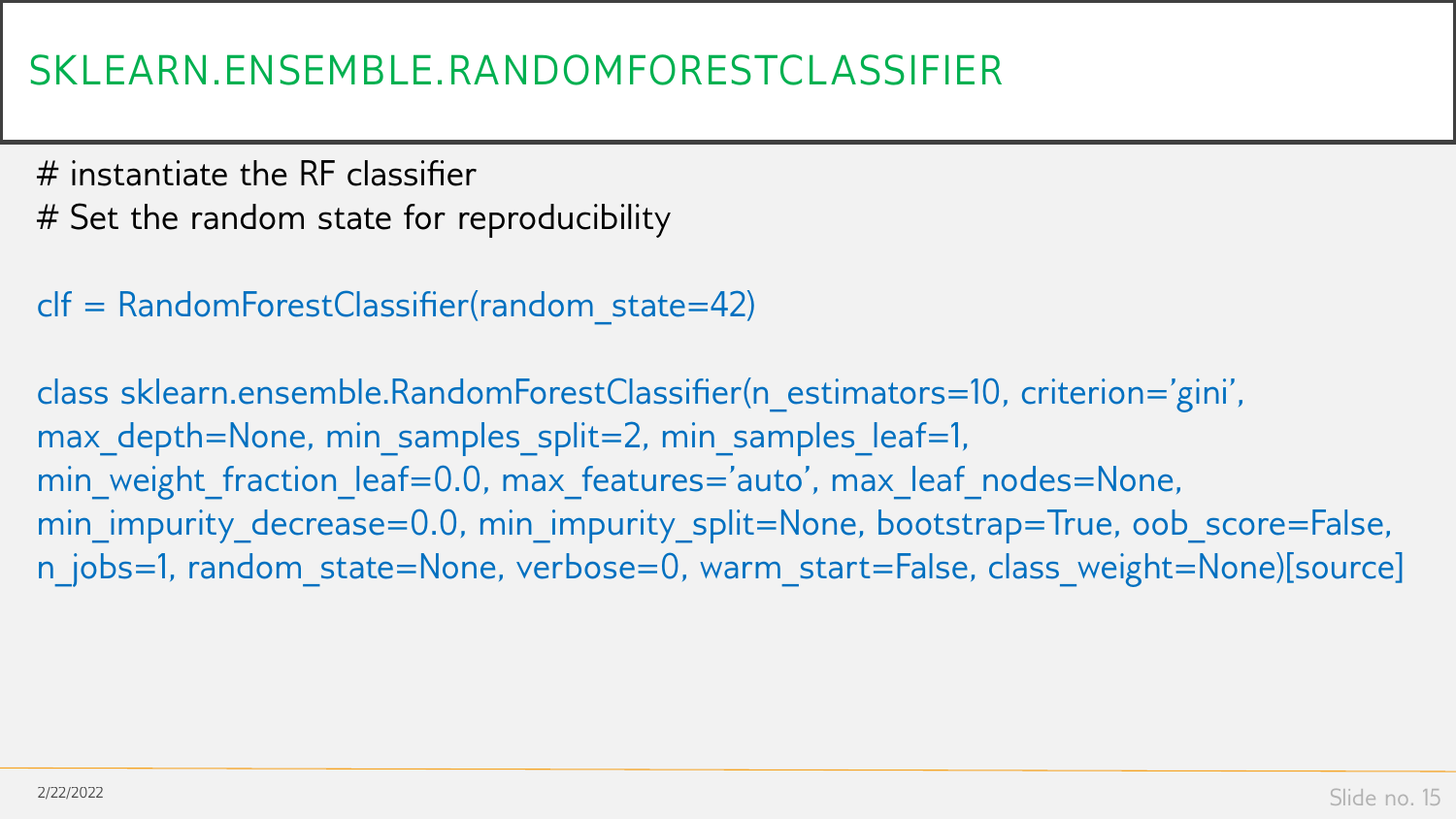

# sklearn.ensemble.RandomForestClassifier
# instantiate the RF classifier
# Set the random state for reproducibility

clf = RandomForestClassifier(random_state=42)

class sklearn.ensemble.RandomForestClassifier(n_estimators=10, criterion=’gini’, max_depth=None, min_samples_split=2, min_samples_leaf=1, min_weight_fraction_leaf=0.0, max_features=’auto’, max_leaf_nodes=None, min_impurity_decrease=0.0, min_impurity_split=None, bootstrap=True, oob_score=False, n_jobs=1, random_state=None, verbose=0, warm_start=False, class_weight=None)[source]
2/22/2022
Slide no. 15